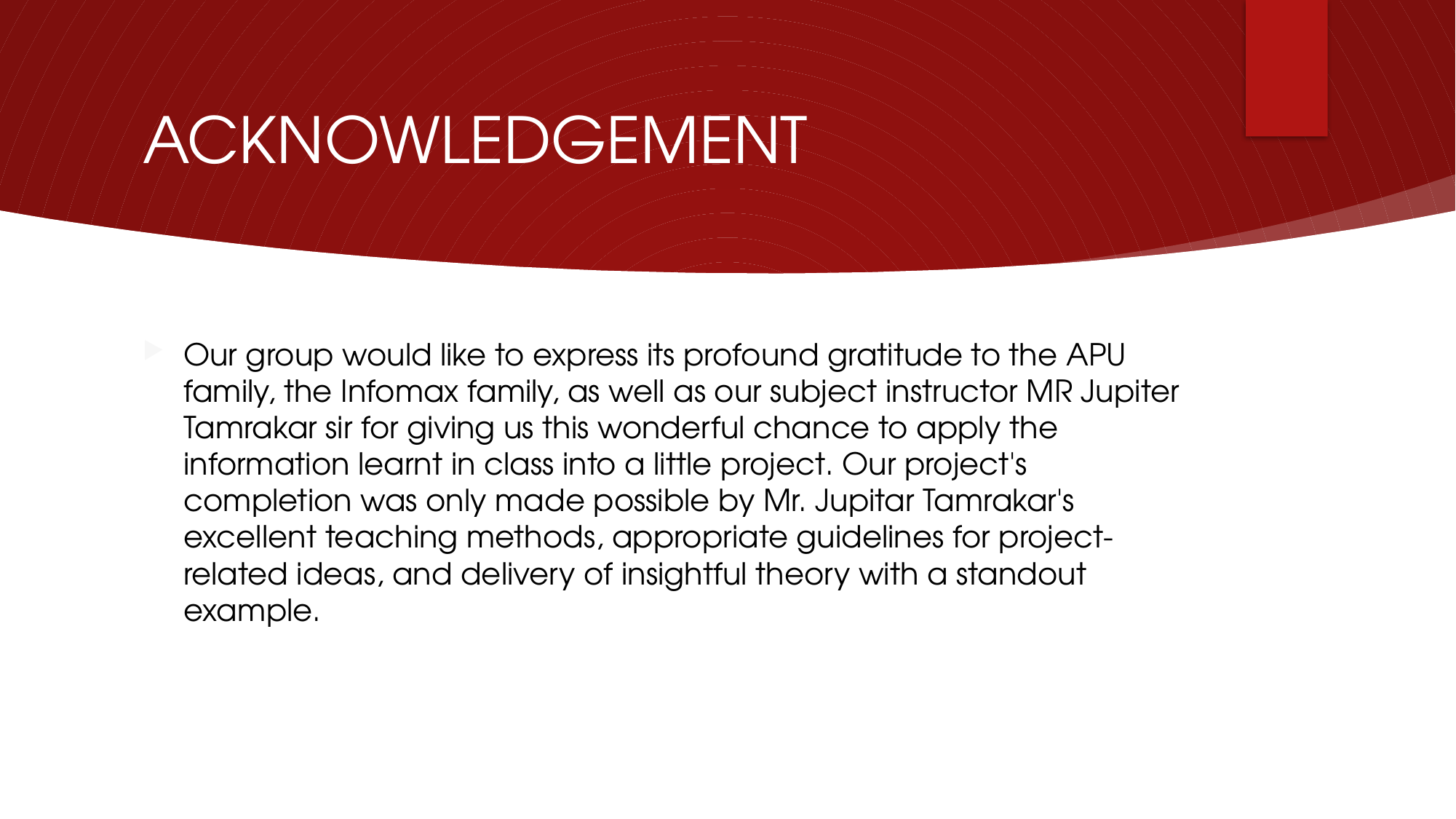

# ACKNOWLEDGEMENT

Our group would like to express its profound gratitude to the APU family, the Infomax family, as well as our subject instructor MR Jupiter Tamrakar sir for giving us this wonderful chance to apply the information learnt in class into a little project. Our project's completion was only made possible by Mr. Jupitar Tamrakar's excellent teaching methods, appropriate guidelines for project-related ideas, and delivery of insightful theory with a standout example.